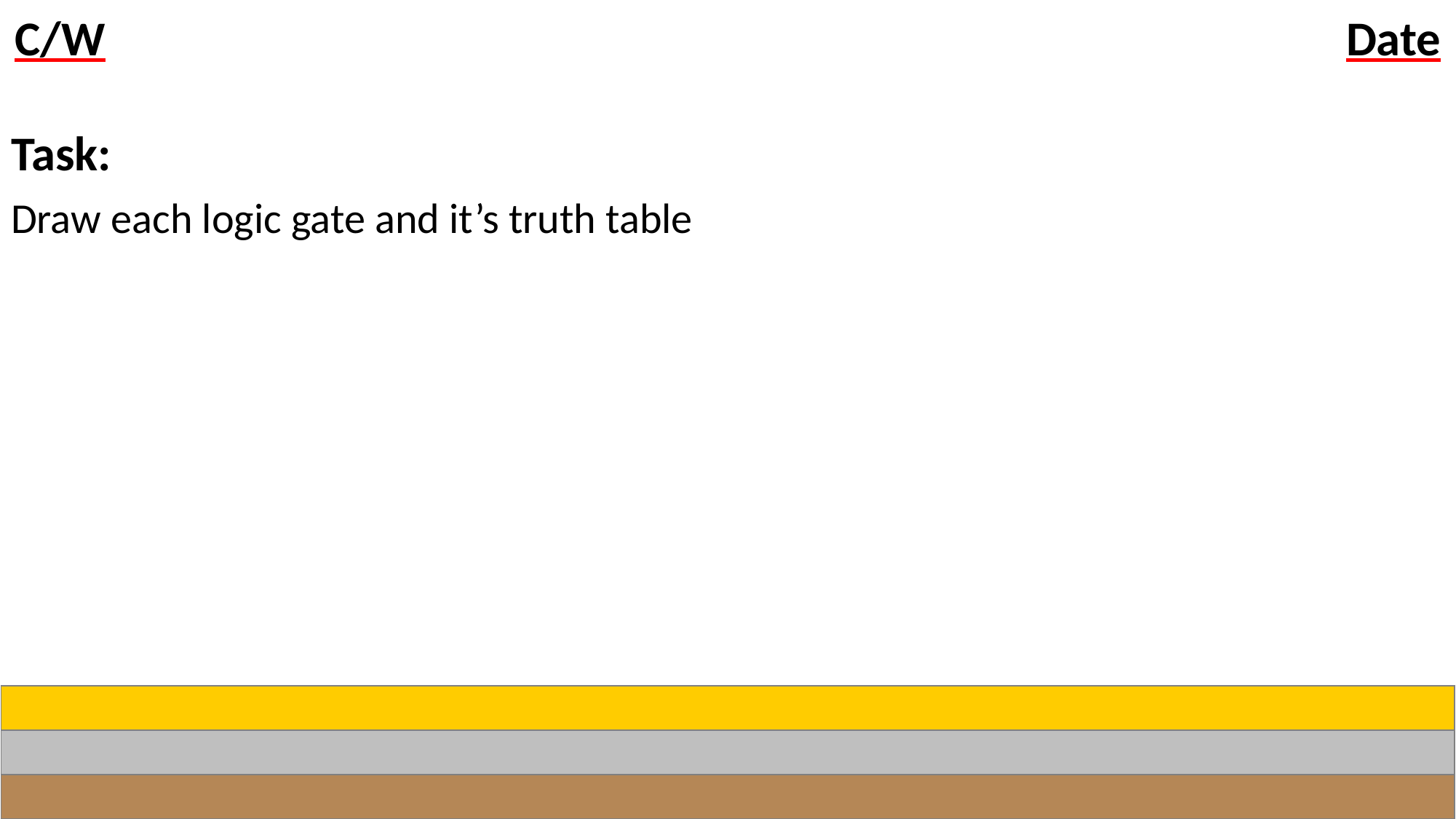

#

Task:
Draw each logic gate and it’s truth table